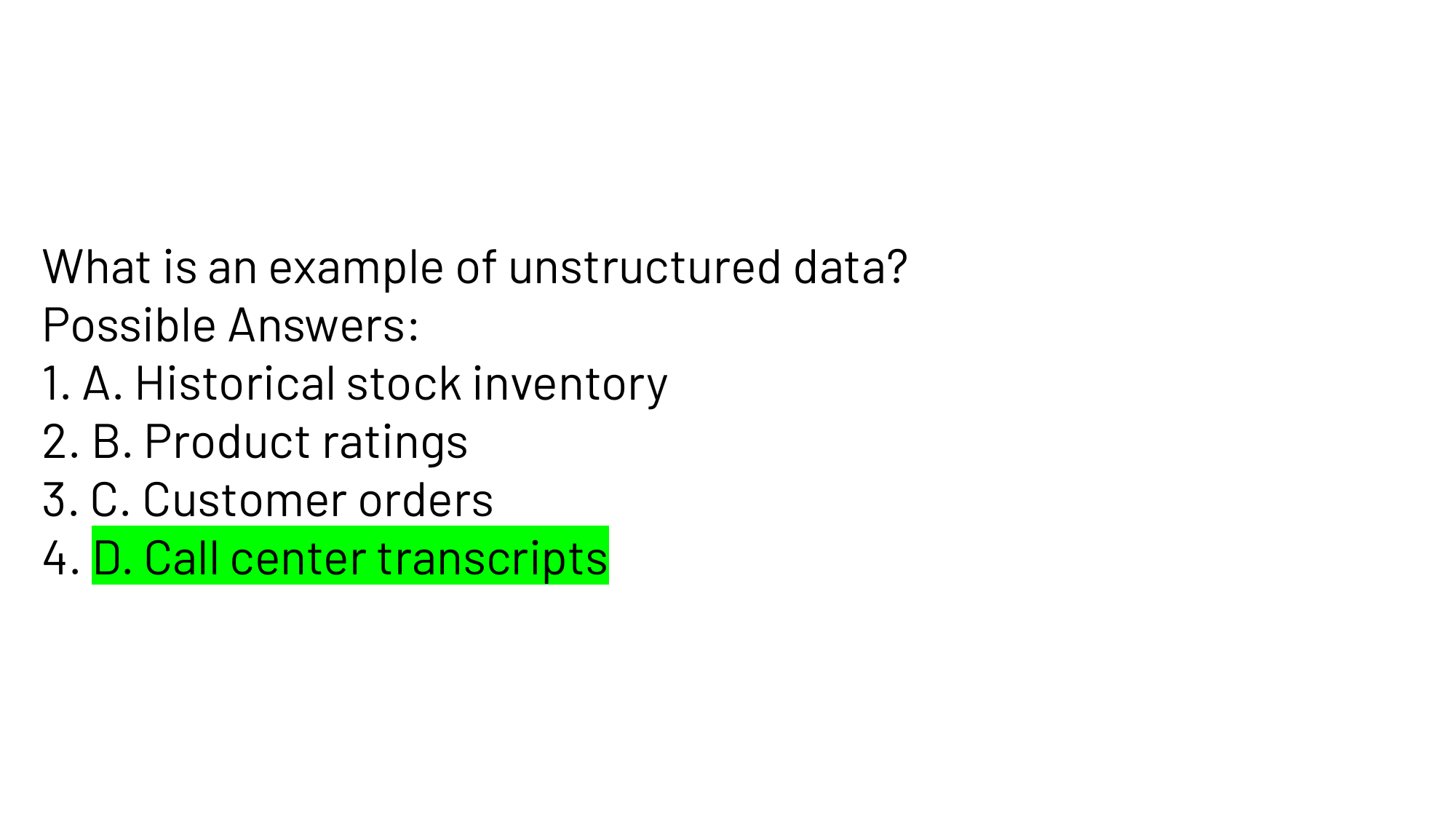

What is an example of unstructured data?
Possible Answers:
1. A. Historical stock inventory
2. B. Product ratings
3. C. Customer orders
4. D. Call center transcripts